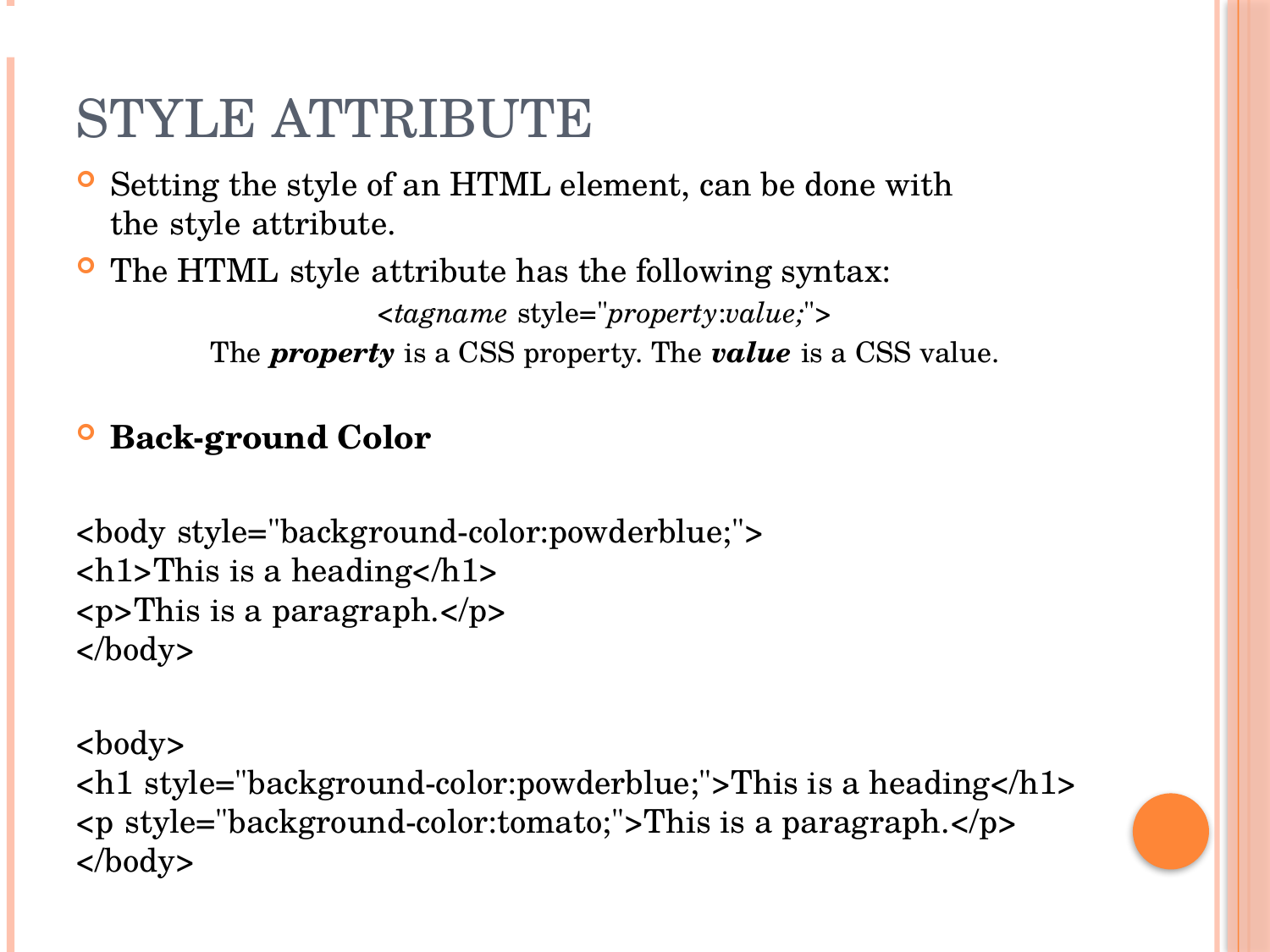

# Style Attribute

Setting the style of an HTML element, can be done with the style attribute.
The HTML style attribute has the following syntax:
<tagname style="property:value;">
The property is a CSS property. The value is a CSS value.

Back-ground Color

<body style="background-color:powderblue;">
<h1>This is a heading</h1>
<p>This is a paragraph.</p>
</body>

<body>
<h1 style="background-color:powderblue;">This is a heading</h1>
<p style="background-color:tomato;">This is a paragraph.</p>
</body>